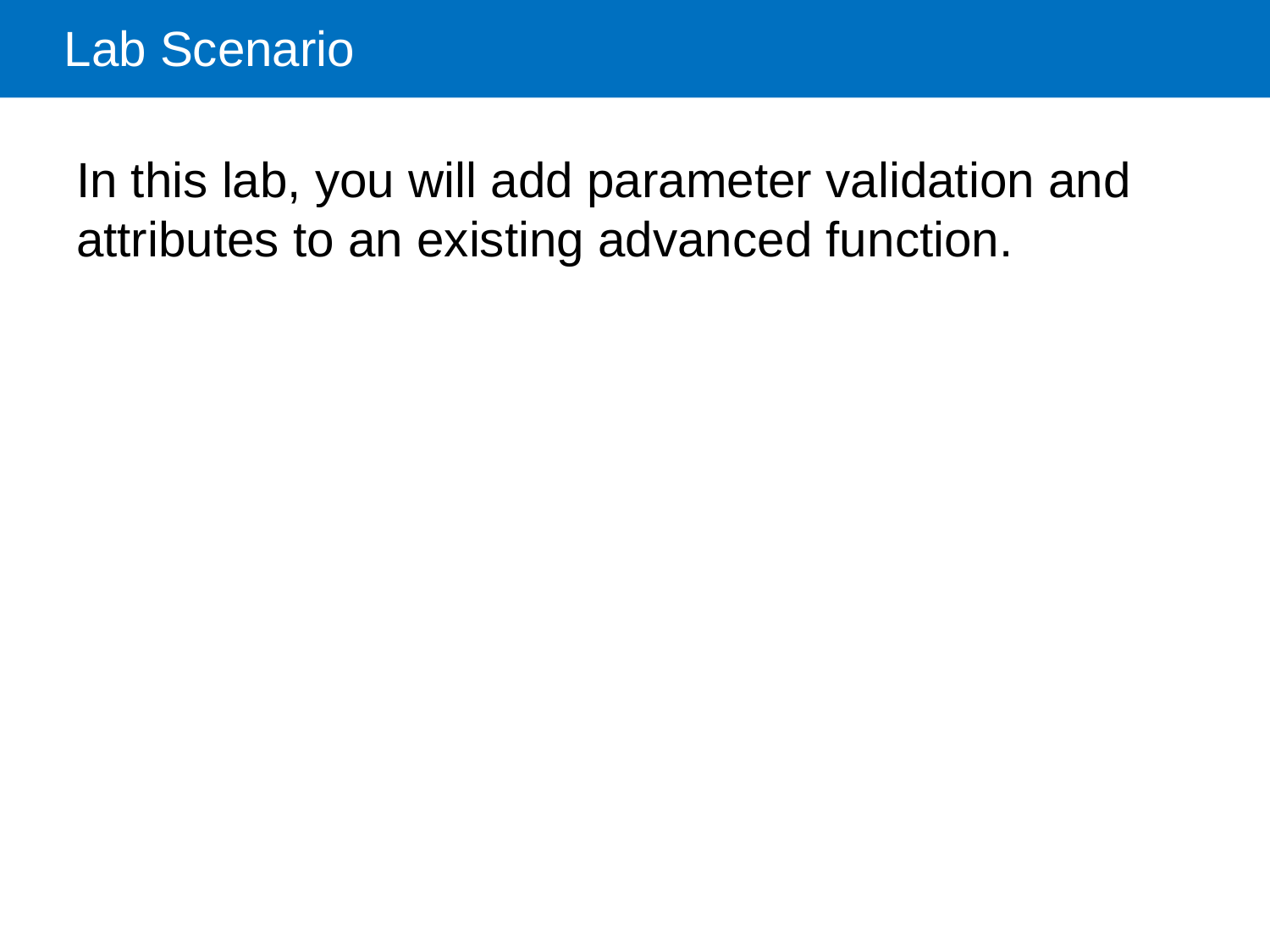

# Lab Scenario
In this lab, you will add parameter validation and attributes to an existing advanced function.